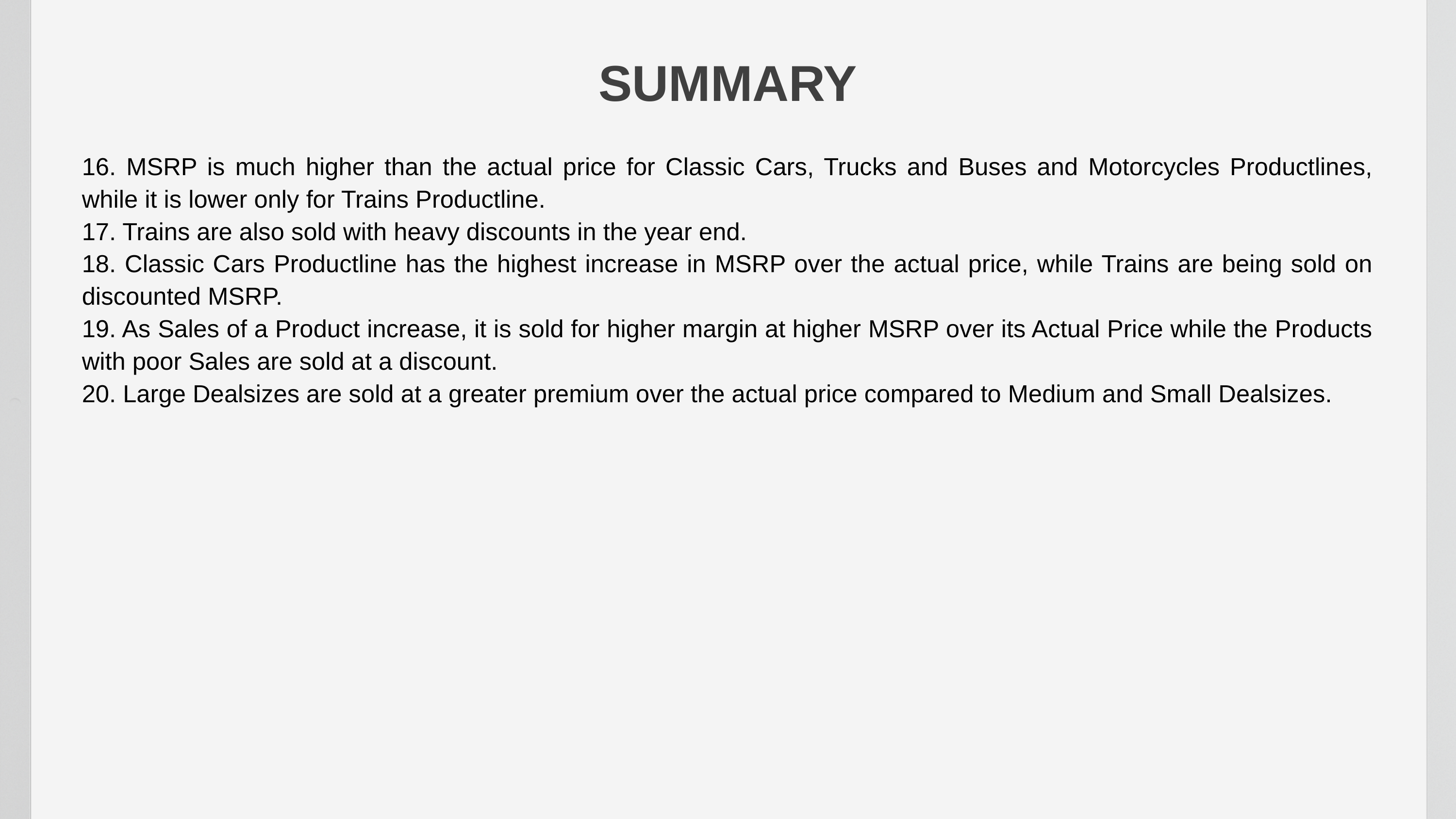

SUMMARY
16. MSRP is much higher than the actual price for Classic Cars, Trucks and Buses and Motorcycles Productlines, while it is lower only for Trains Productline.
17. Trains are also sold with heavy discounts in the year end.
18. Classic Cars Productline has the highest increase in MSRP over the actual price, while Trains are being sold on discounted MSRP.
19. As Sales of a Product increase, it is sold for higher margin at higher MSRP over its Actual Price while the Products with poor Sales are sold at a discount.
20. Large Dealsizes are sold at a greater premium over the actual price compared to Medium and Small Dealsizes.